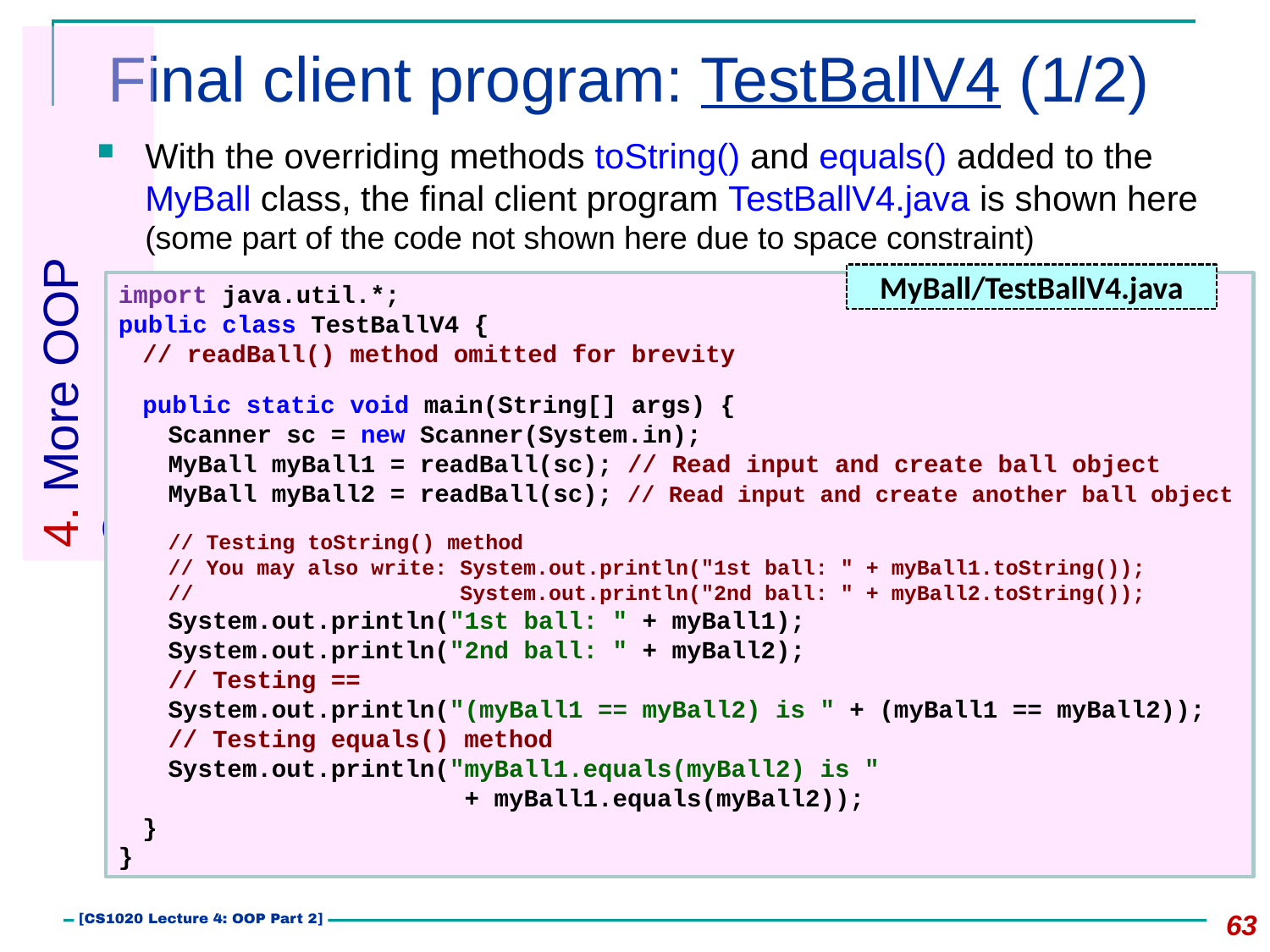

# Final client program: TestBallV4 (1/2)
With the overriding methods toString() and equals() added to the MyBall class, the final client program TestBallV4.java is shown here (some part of the code not shown here due to space constraint)
4. More OOP Concepts
MyBall/TestBallV4.java
import java.util.*;
public class TestBallV4 {
	// readBall() method omitted for brevity

	public static void main(String[] args) {
		Scanner sc = new Scanner(System.in);
		MyBall myBall1 = readBall(sc); // Read input and create ball object
		MyBall myBall2 = readBall(sc); // Read input and create another ball object

		// Testing toString() method
		// You may also write: System.out.println("1st ball: " + myBall1.toString());
		//                     System.out.println("2nd ball: " + myBall2.toString());
		System.out.println("1st ball: " + myBall1);
		System.out.println("2nd ball: " + myBall2);
		// Testing ==
		System.out.println("(myBall1 == myBall2) is " + (myBall1 == myBall2));
		// Testing equals() method
		System.out.println("myBall1.equals(myBall2) is "
		                    + myBall1.equals(myBall2));
	}
}
63
[CS1020 Lecture 4: OOP Part 2]